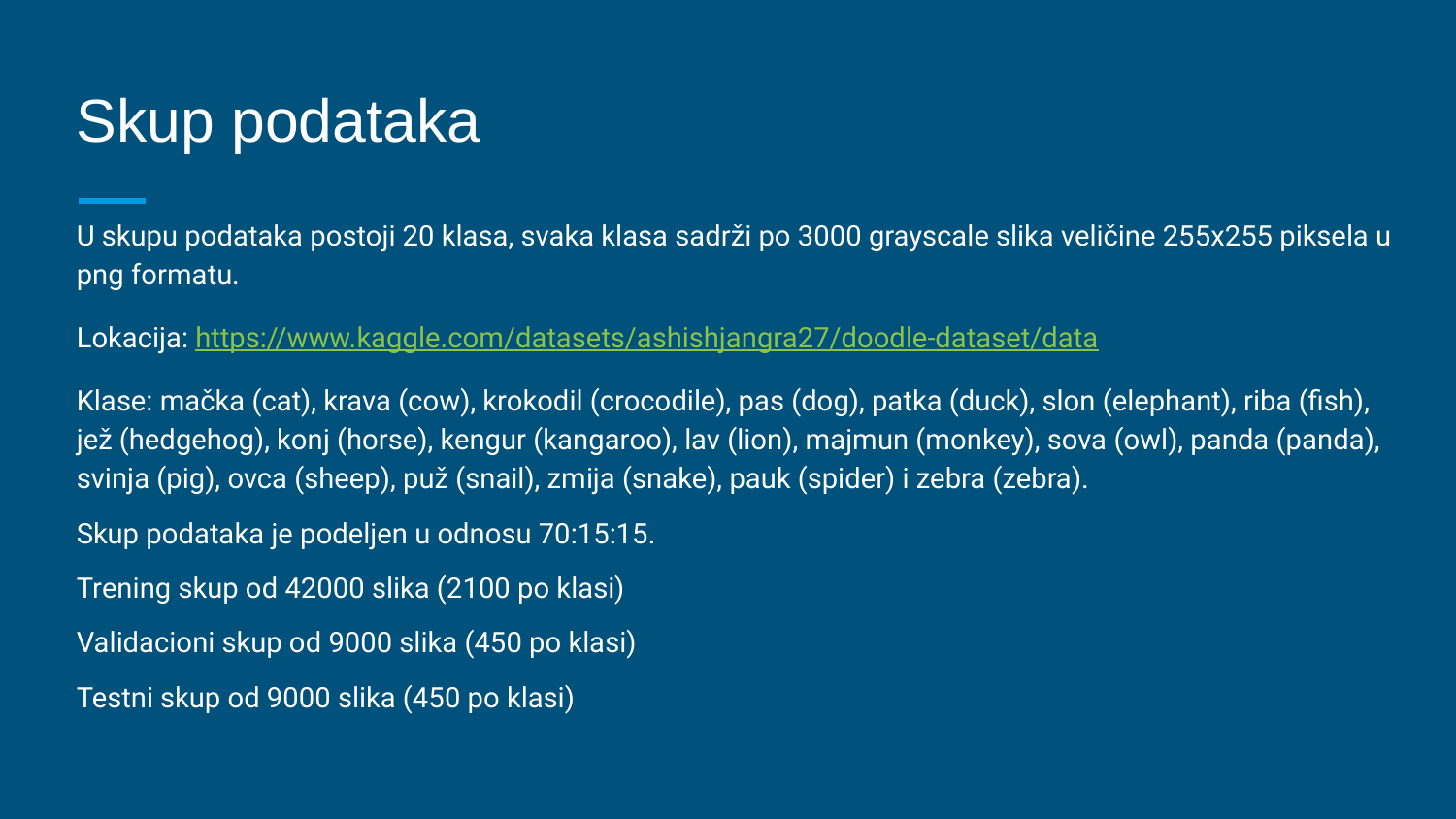

# Skup podataka
U skupu podataka postoji 20 klasa, svaka klasa sadrži po 3000 grayscale slika veličine 255x255 piksela u png formatu.
Lokacija: https://www.kaggle.com/datasets/ashishjangra27/doodle-dataset/data
Klase: mačka (cat), krava (cow), krokodil (crocodile), pas (dog), patka (duck), slon (elephant), riba (fish), jež (hedgehog), konj (horse), kengur (kangaroo), lav (lion), majmun (monkey), sova (owl), panda (panda), svinja (pig), ovca (sheep), puž (snail), zmija (snake), pauk (spider) i zebra (zebra).
Skup podataka je podeljen u odnosu 70:15:15.
Trening skup od 42000 slika (2100 po klasi)
Validacioni skup od 9000 slika (450 po klasi)
Testni skup od 9000 slika (450 po klasi)